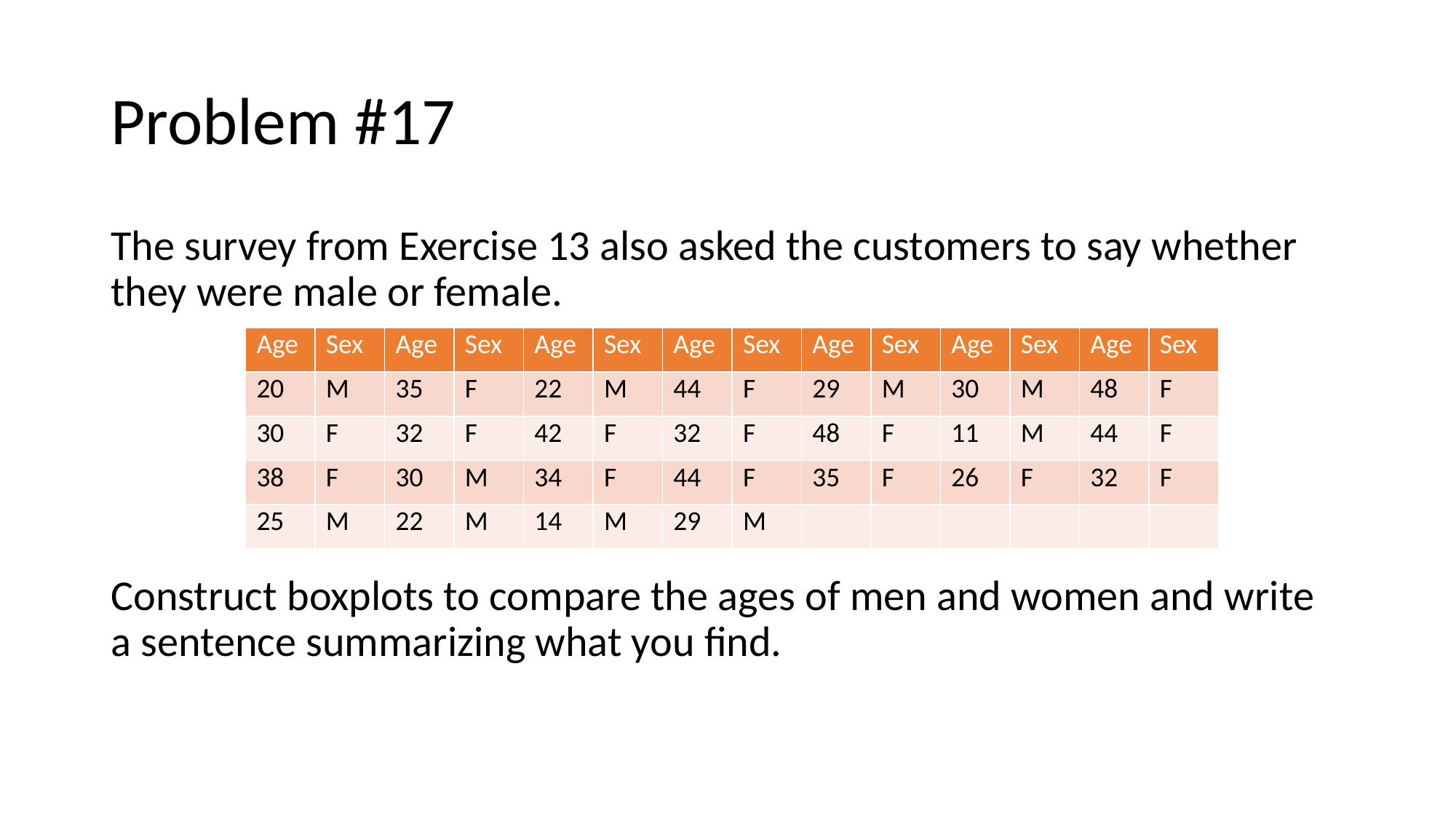

# Problem #17
The survey from Exercise 13 also asked the customers to say whether they were male or female.

Construct boxplots to compare the ages of men and women and write a sentence summarizing what you find.
| Age | Sex | Age | Sex | Age | Sex | Age | Sex | Age | Sex | Age | Sex | Age | Sex |
| --- | --- | --- | --- | --- | --- | --- | --- | --- | --- | --- | --- | --- | --- |
| 20 | M | 35 | F | 22 | M | 44 | F | 29 | M | 30 | M | 48 | F |
| 30 | F | 32 | F | 42 | F | 32 | F | 48 | F | 11 | M | 44 | F |
| 38 | F | 30 | M | 34 | F | 44 | F | 35 | F | 26 | F | 32 | F |
| 25 | M | 22 | M | 14 | M | 29 | M |  |  |  |  |  |  |